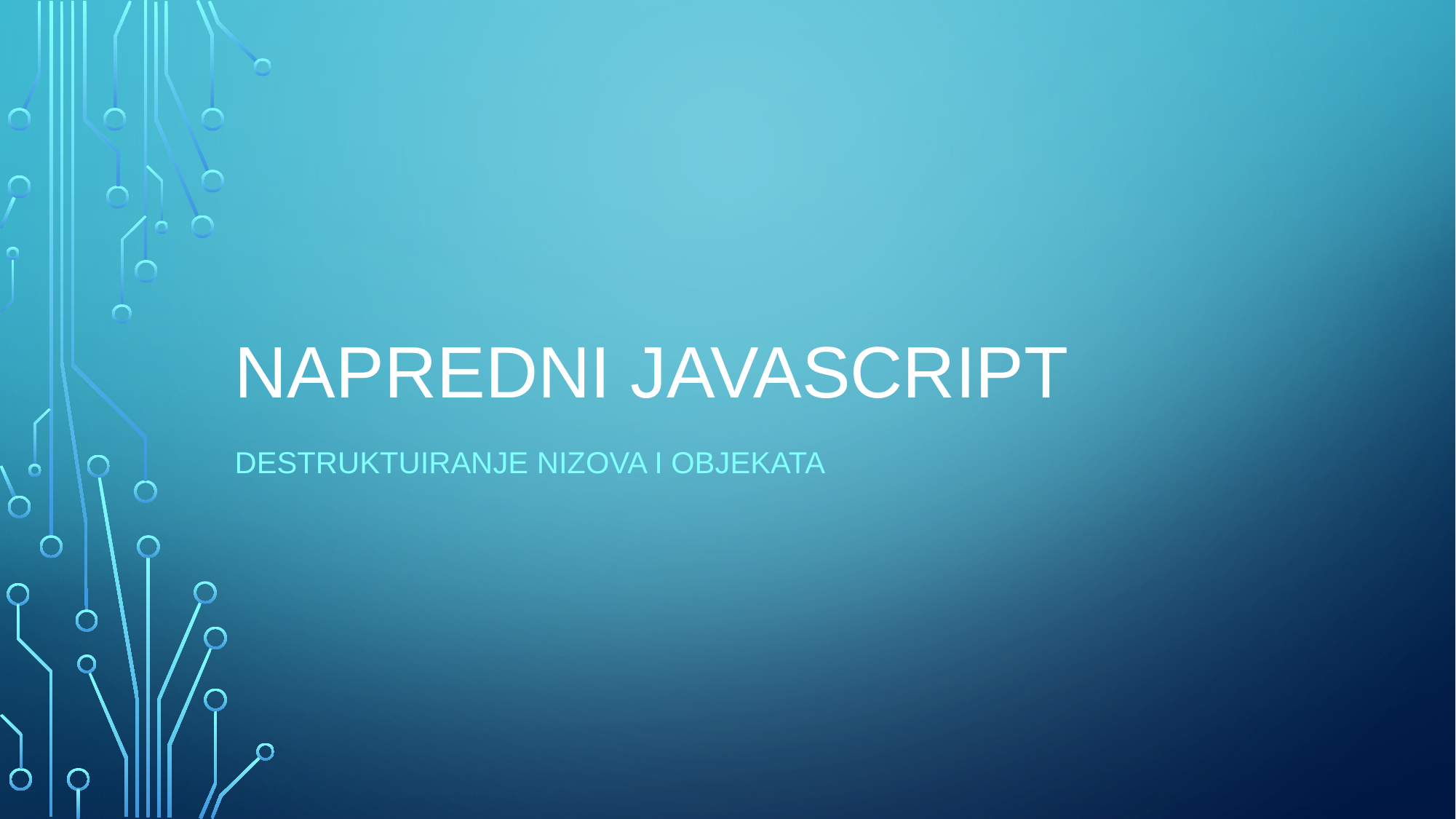

# Napredni javascript
DEStruktuiranje nizova i objEKATA